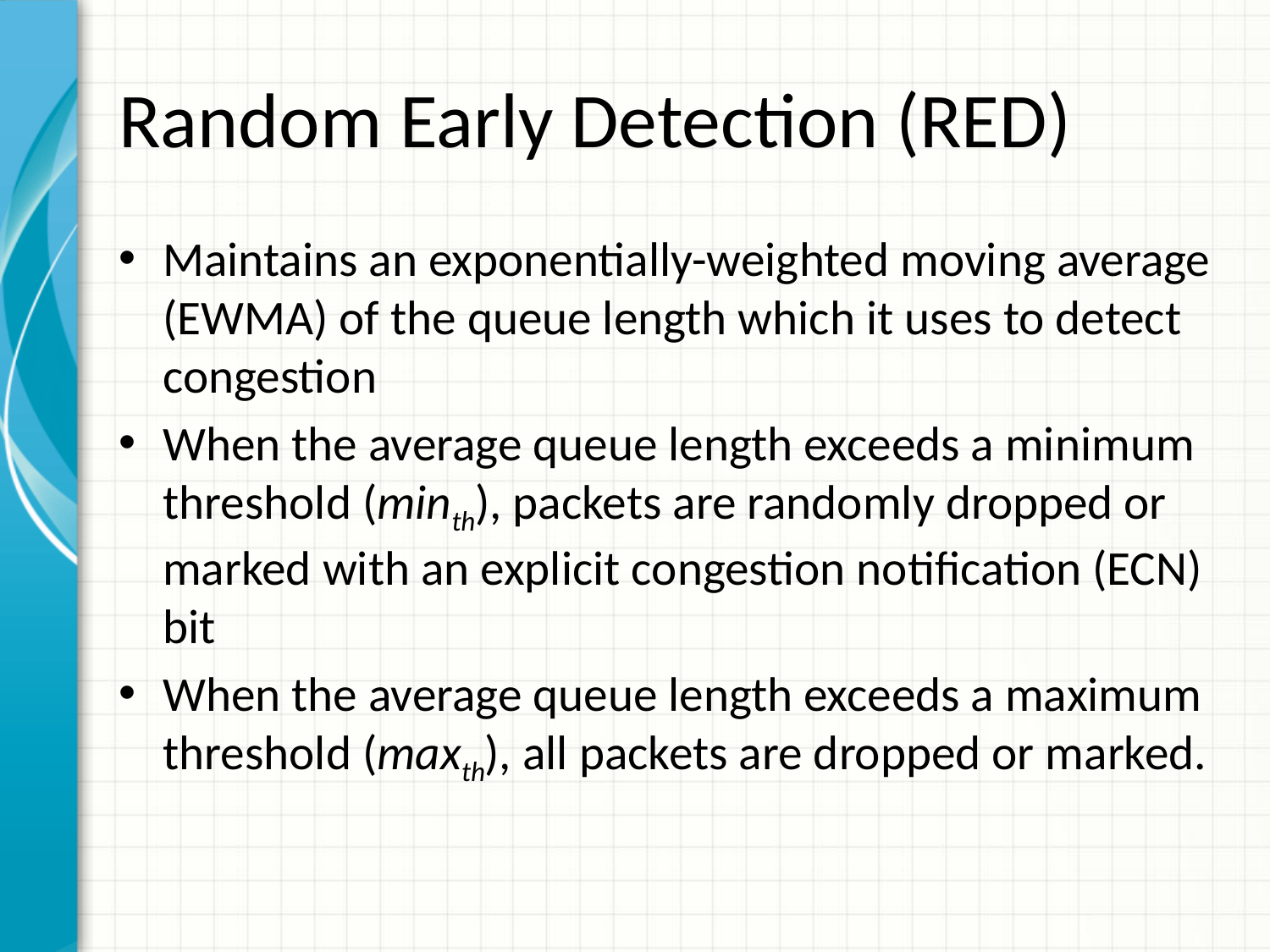

# Random Early Detection (RED)
Maintains an exponentially-weighted moving average (EWMA) of the queue length which it uses to detect congestion
When the average queue length exceeds a minimum threshold (minth), packets are randomly dropped or marked with an explicit congestion notification (ECN) bit
When the average queue length exceeds a maximum threshold (maxth), all packets are dropped or marked.